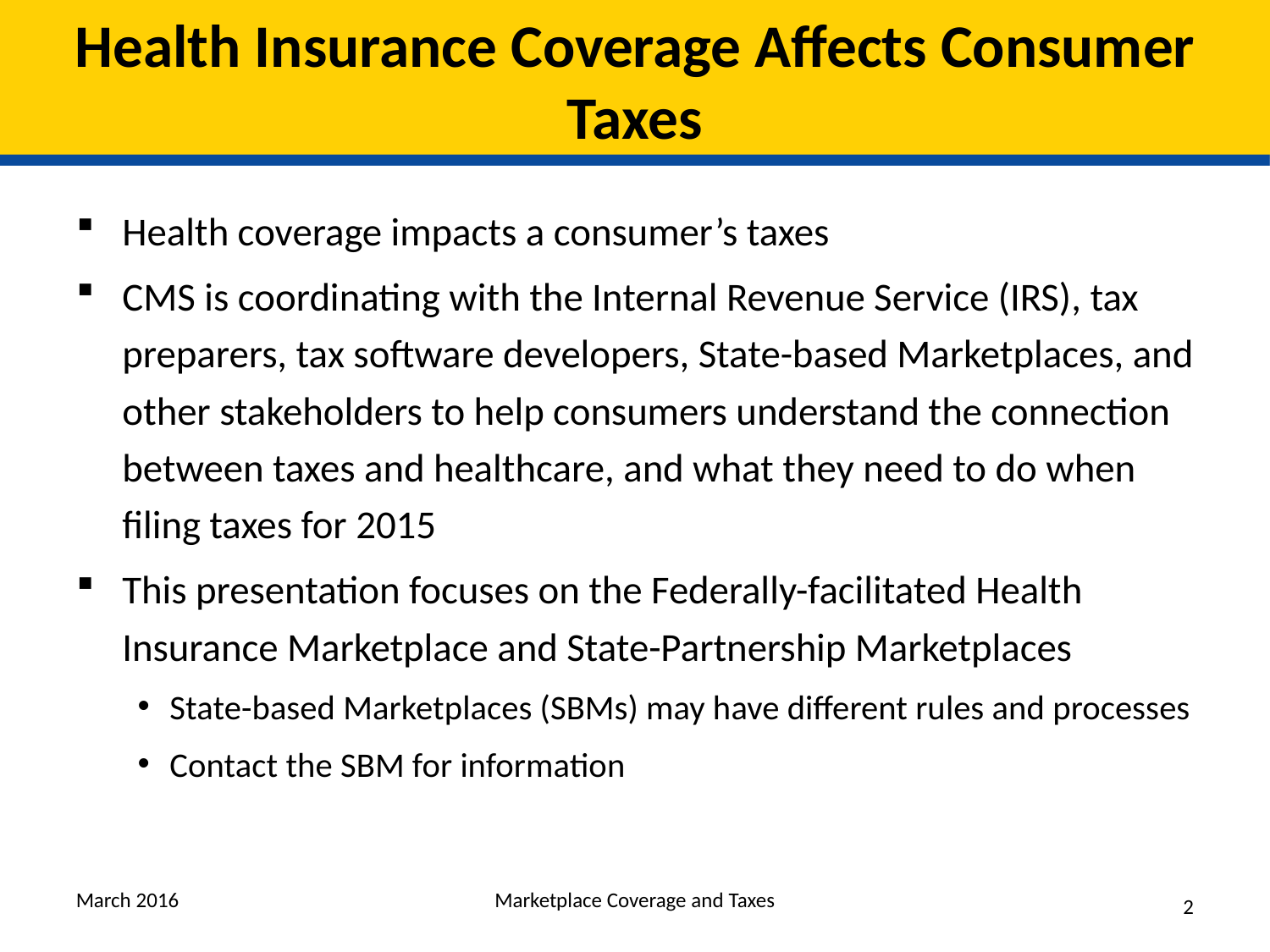

# Health Insurance Coverage Affects Consumer Taxes
Health coverage impacts a consumer’s taxes
CMS is coordinating with the Internal Revenue Service (IRS), tax preparers, tax software developers, State-based Marketplaces, and other stakeholders to help consumers understand the connection between taxes and healthcare, and what they need to do when filing taxes for 2015
This presentation focuses on the Federally-facilitated Health Insurance Marketplace and State-Partnership Marketplaces
State-based Marketplaces (SBMs) may have different rules and processes
Contact the SBM for information

March 2016
Marketplace Coverage and Taxes
2